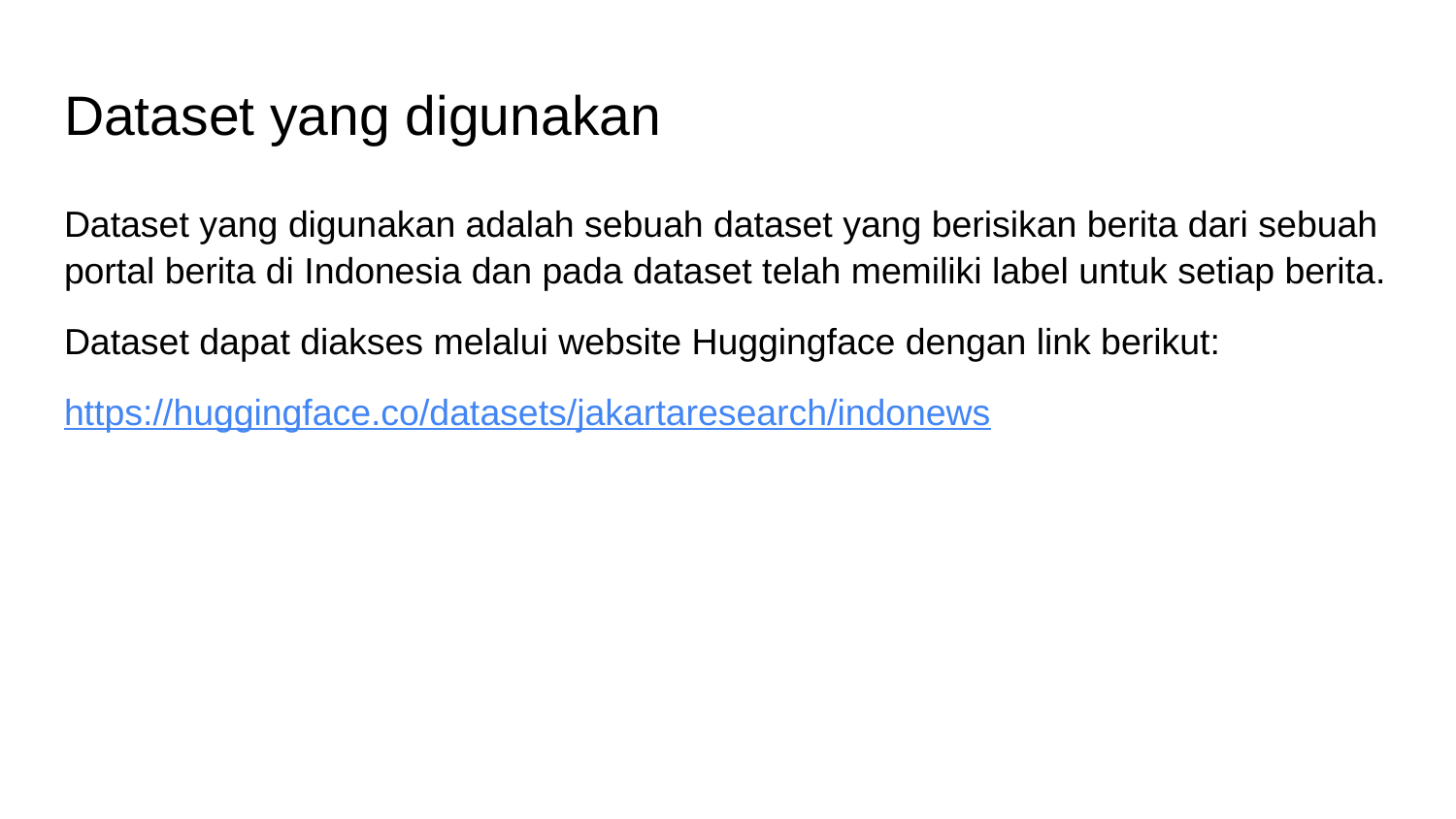

# Dataset yang digunakan
Dataset yang digunakan adalah sebuah dataset yang berisikan berita dari sebuah portal berita di Indonesia dan pada dataset telah memiliki label untuk setiap berita.
Dataset dapat diakses melalui website Huggingface dengan link berikut:
https://huggingface.co/datasets/jakartaresearch/indonews